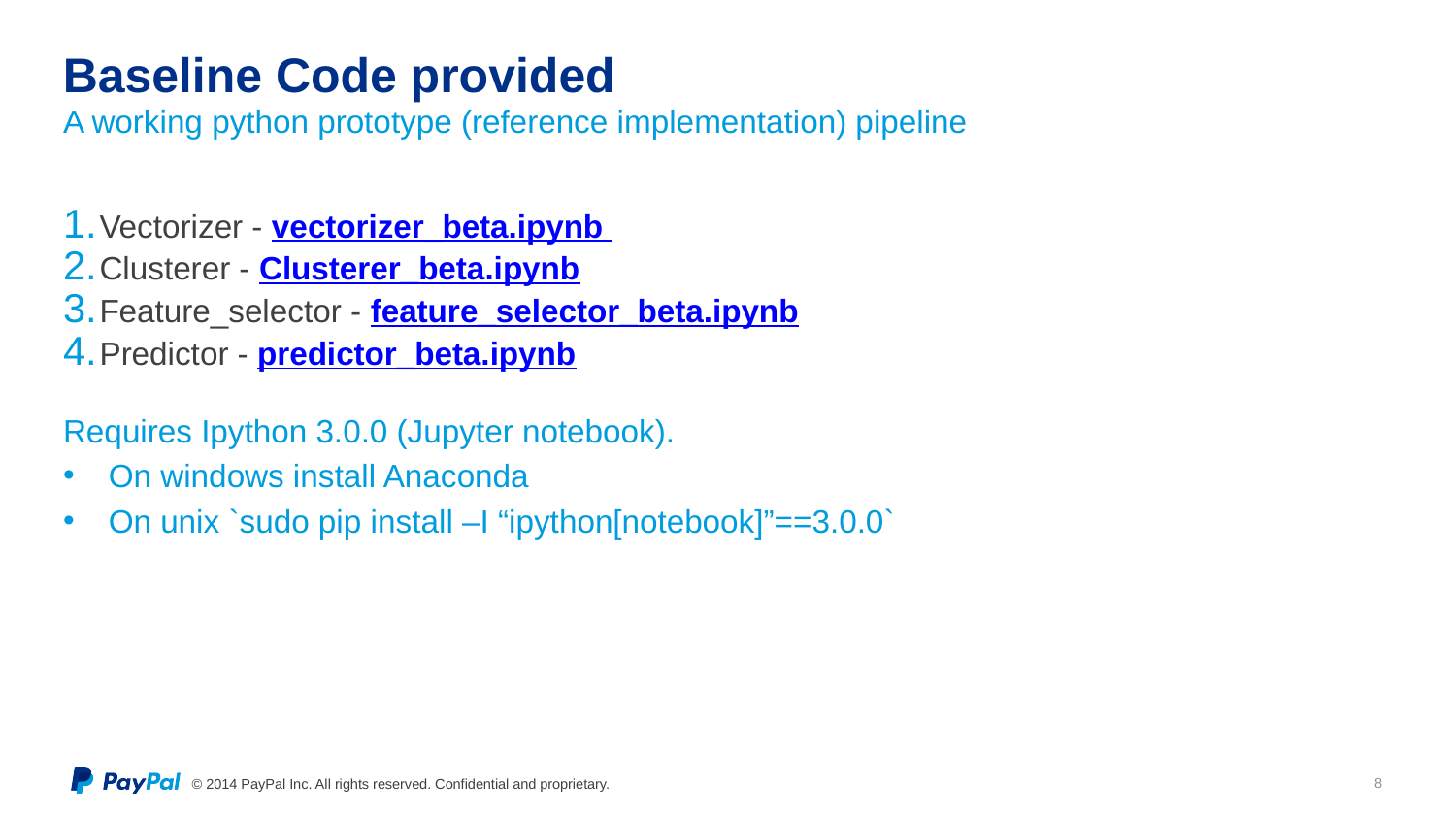

# Baseline Code provided
A working python prototype (reference implementation) pipeline

Vectorizer - vectorizer_beta.ipynb
Clusterer - Clusterer_beta.ipynb
Feature_selector - feature_selector_beta.ipynb
Predictor - predictor_beta.ipynb

Requires Ipython 3.0.0 (Jupyter notebook).
On windows install Anaconda
On unix `sudo pip install –I “ipython[notebook]”==3.0.0`

8